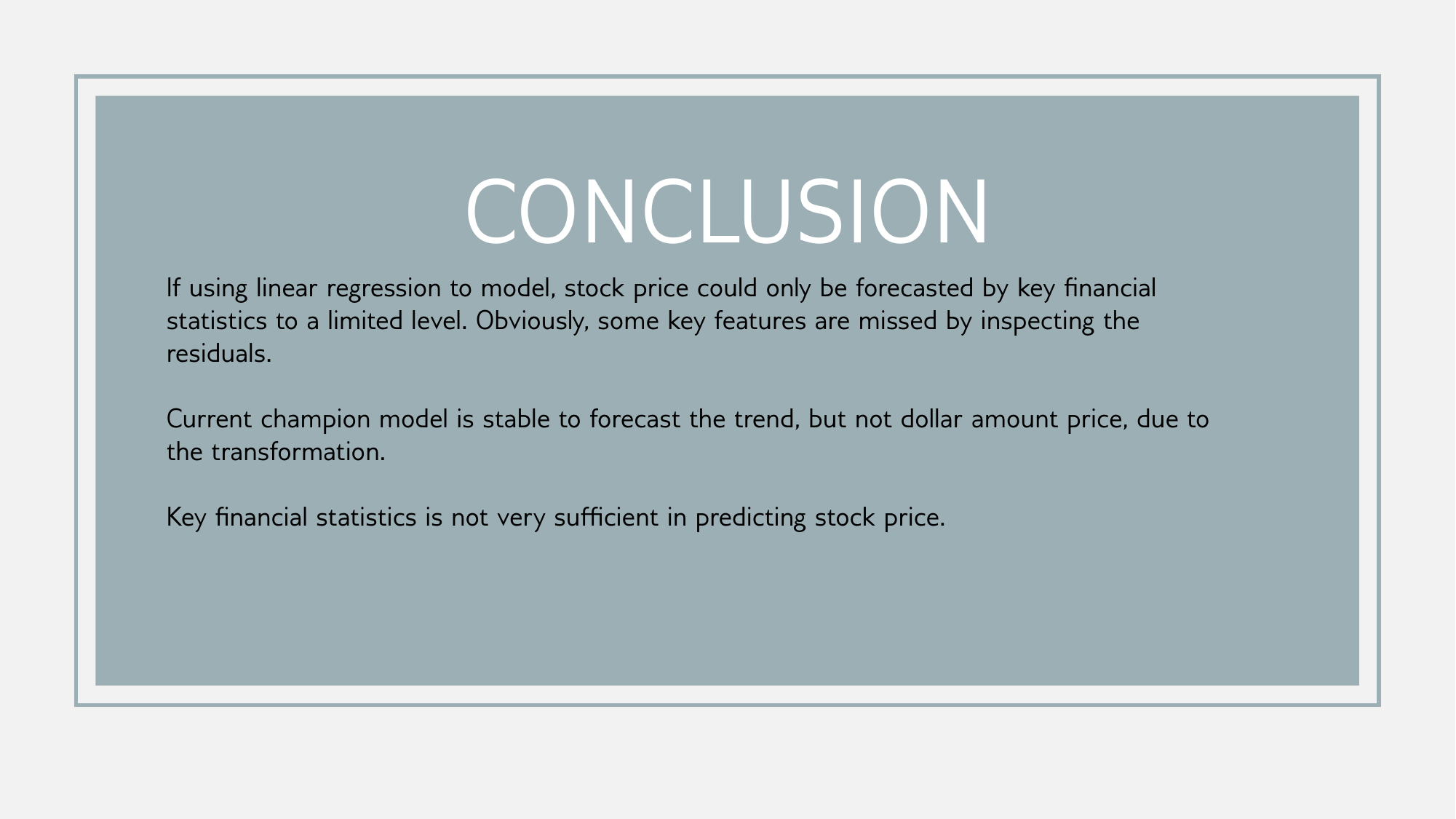

# Conclusion
If using linear regression to model, stock price could only be forecasted by key financial statistics to a limited level. Obviously, some key features are missed by inspecting the residuals.

Current champion model is stable to forecast the trend, but not dollar amount price, due to the transformation.

Key financial statistics is not very sufficient in predicting stock price.